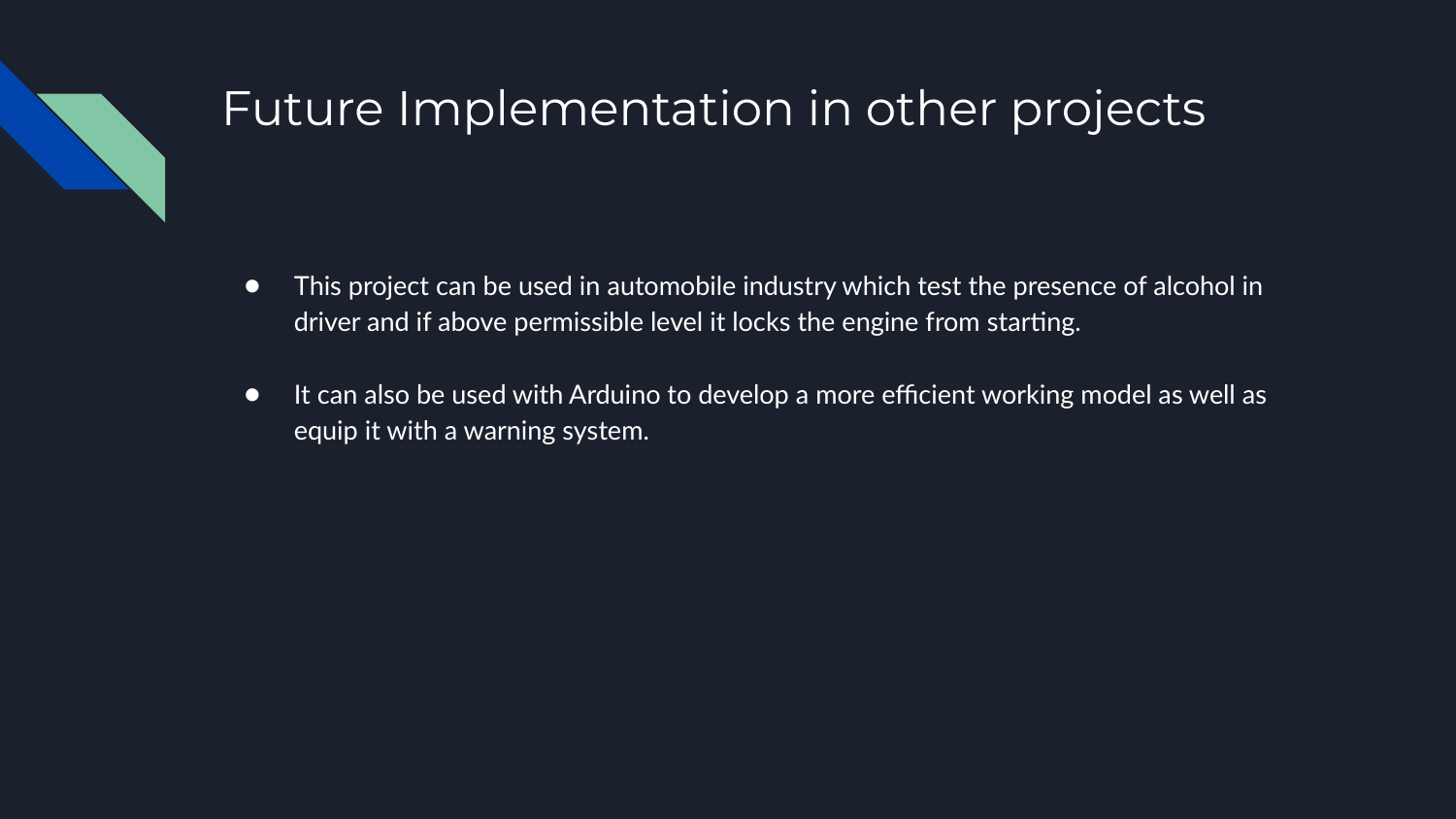

# Future Implementation in other projects
This project can be used in automobile industry which test the presence of alcohol in driver and if above permissible level it locks the engine from starting.

It can also be used with Arduino to develop a more efficient working model as well as equip it with a warning system.